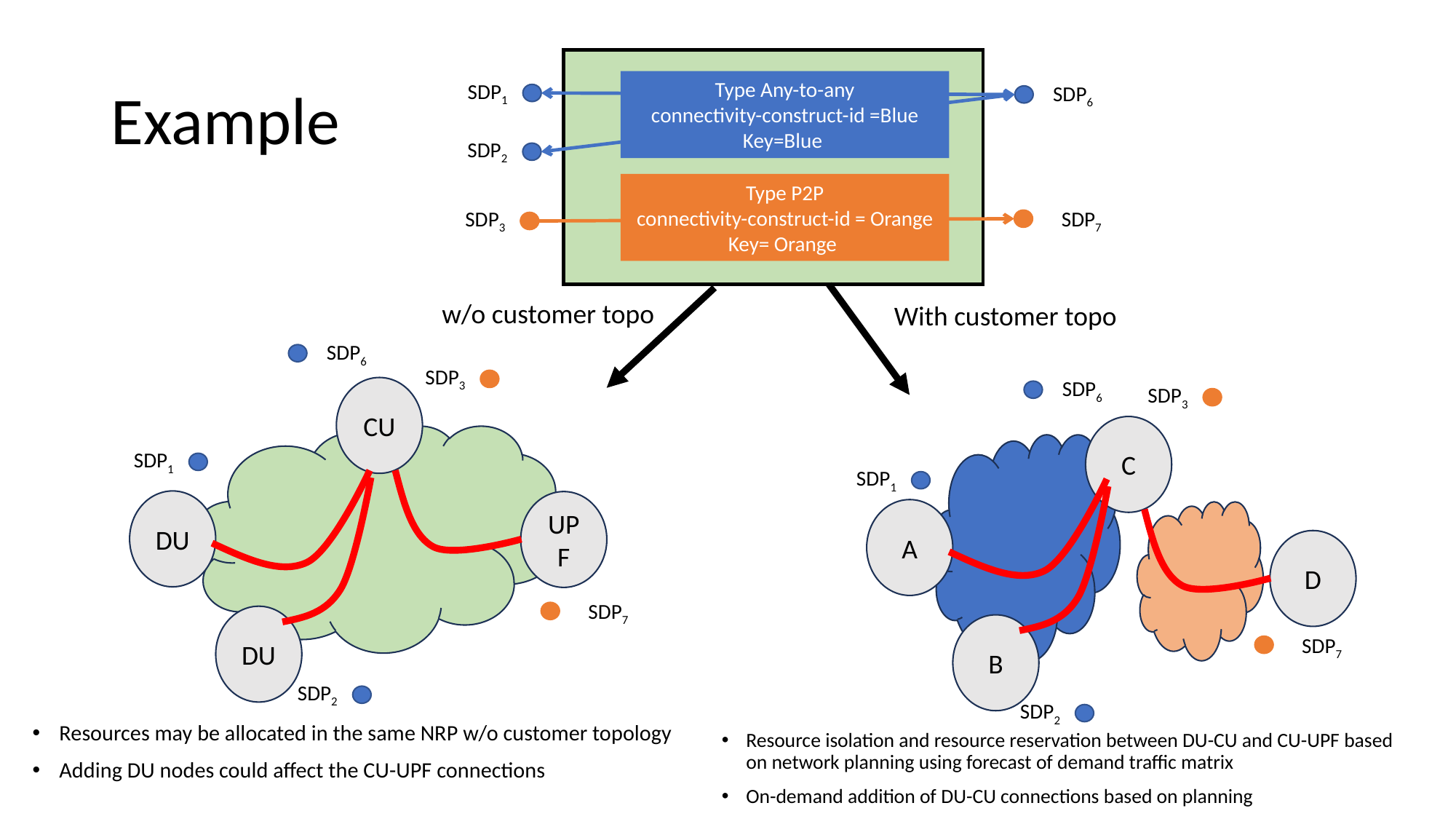

# Example

Type Any-to-any
connectivity-construct-id =Blue
Key=Blue
SDP1

SDP6

SDP2

Type P2P
connectivity-construct-id = Orange
Key= Orange
SDP3

SDP7

w/o customer topo
With customer topo
SDP6

SDP3

SDP6

SDP3

CU
C

SDP1

SDP1

DU
UPF
A

D
SDP7

DU
B
SDP7

SDP2

SDP2

Resources may be allocated in the same NRP w/o customer topology
Adding DU nodes could affect the CU-UPF connections
Resource isolation and resource reservation between DU-CU and CU-UPF based on network planning using forecast of demand traffic matrix
On-demand addition of DU-CU connections based on planning